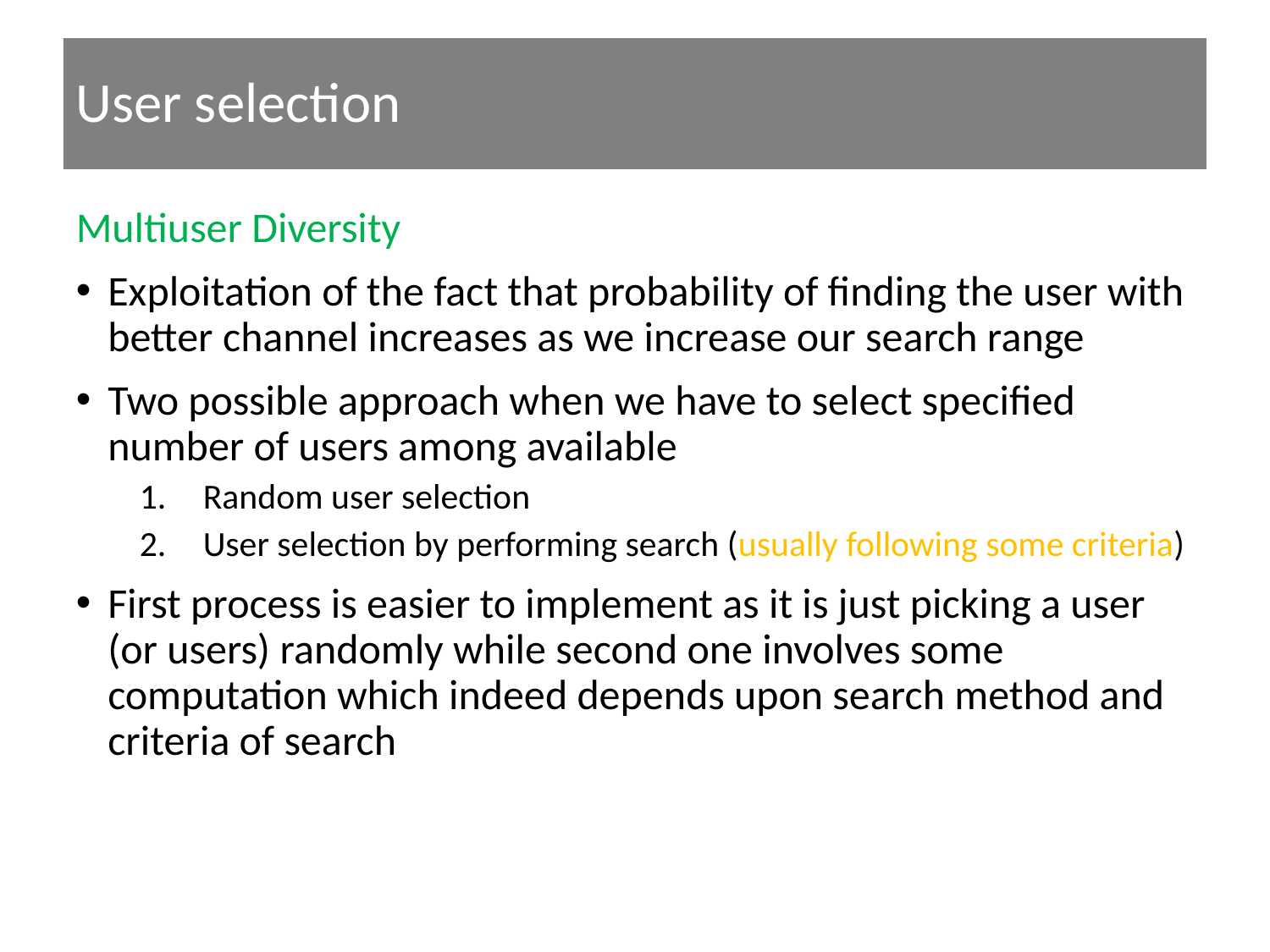

User selection
Multiuser Diversity
Exploitation of the fact that probability of finding the user with better channel increases as we increase our search range
Two possible approach when we have to select specified number of users among available
Random user selection
User selection by performing search (usually following some criteria)
First process is easier to implement as it is just picking a user (or users) randomly while second one involves some computation which indeed depends upon search method and criteria of search